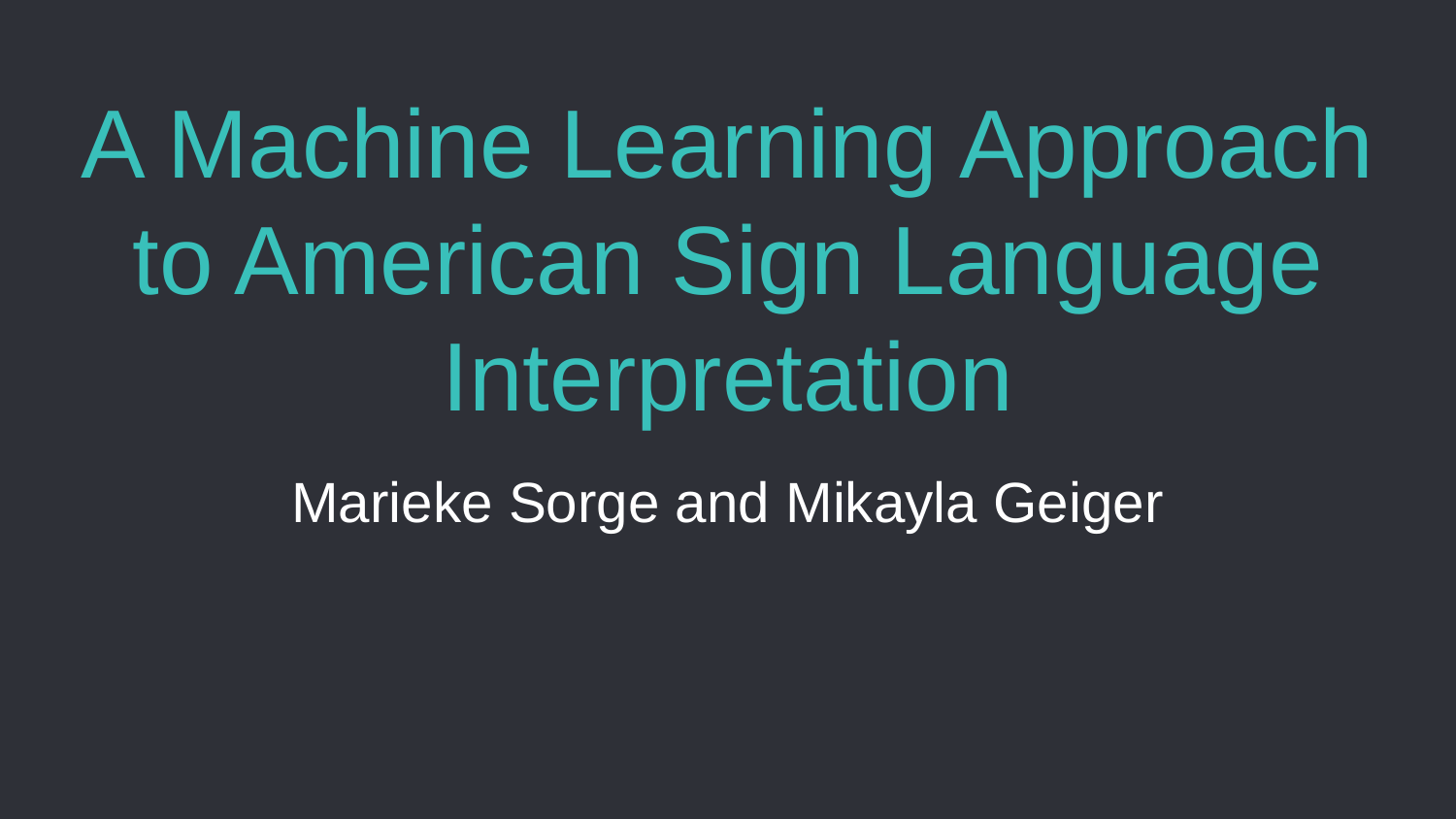

# A Machine Learning Approach to American Sign Language Interpretation
Marieke Sorge and Mikayla Geiger